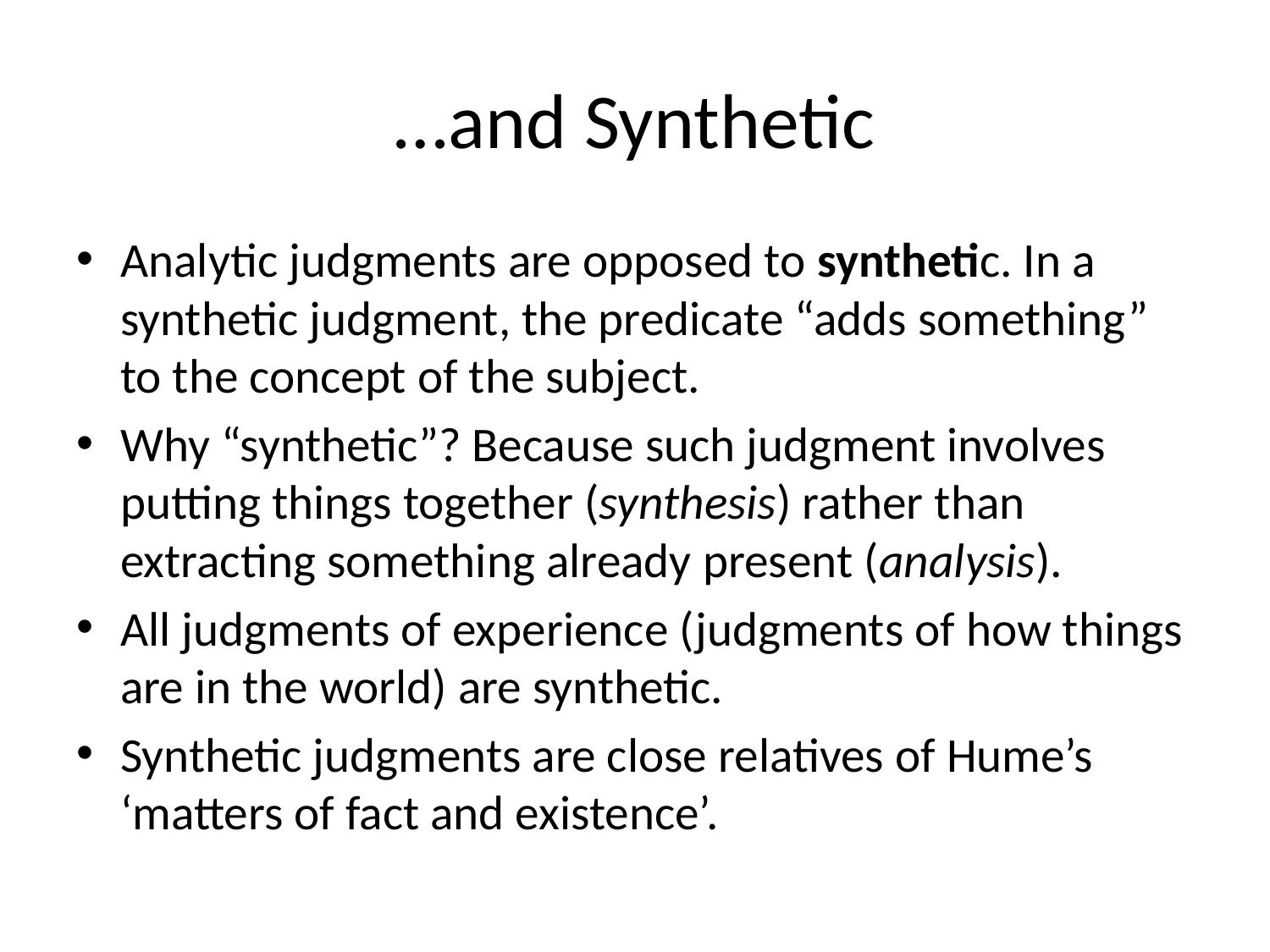

# …and Synthetic
Analytic judgments are opposed to synthetic. In a synthetic judgment, the predicate “adds something” to the concept of the subject.
Why “synthetic”? Because such judgment involves putting things together (synthesis) rather than extracting something already present (analysis).
All judgments of experience (judgments of how things are in the world) are synthetic.
Synthetic judgments are close relatives of Hume’s ‘matters of fact and existence’.